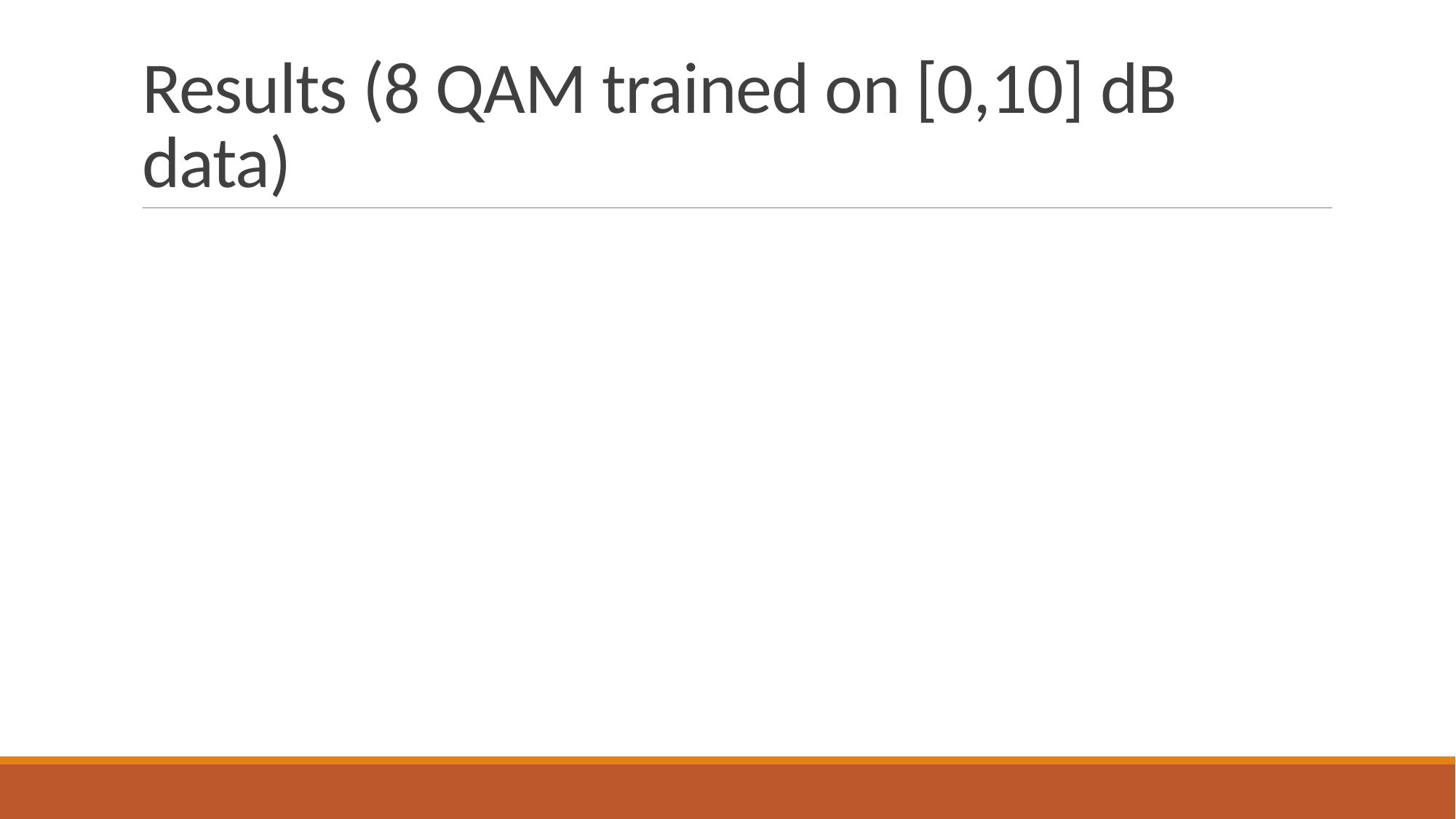

# Results (8 QAM trained on [0,10] dB data)